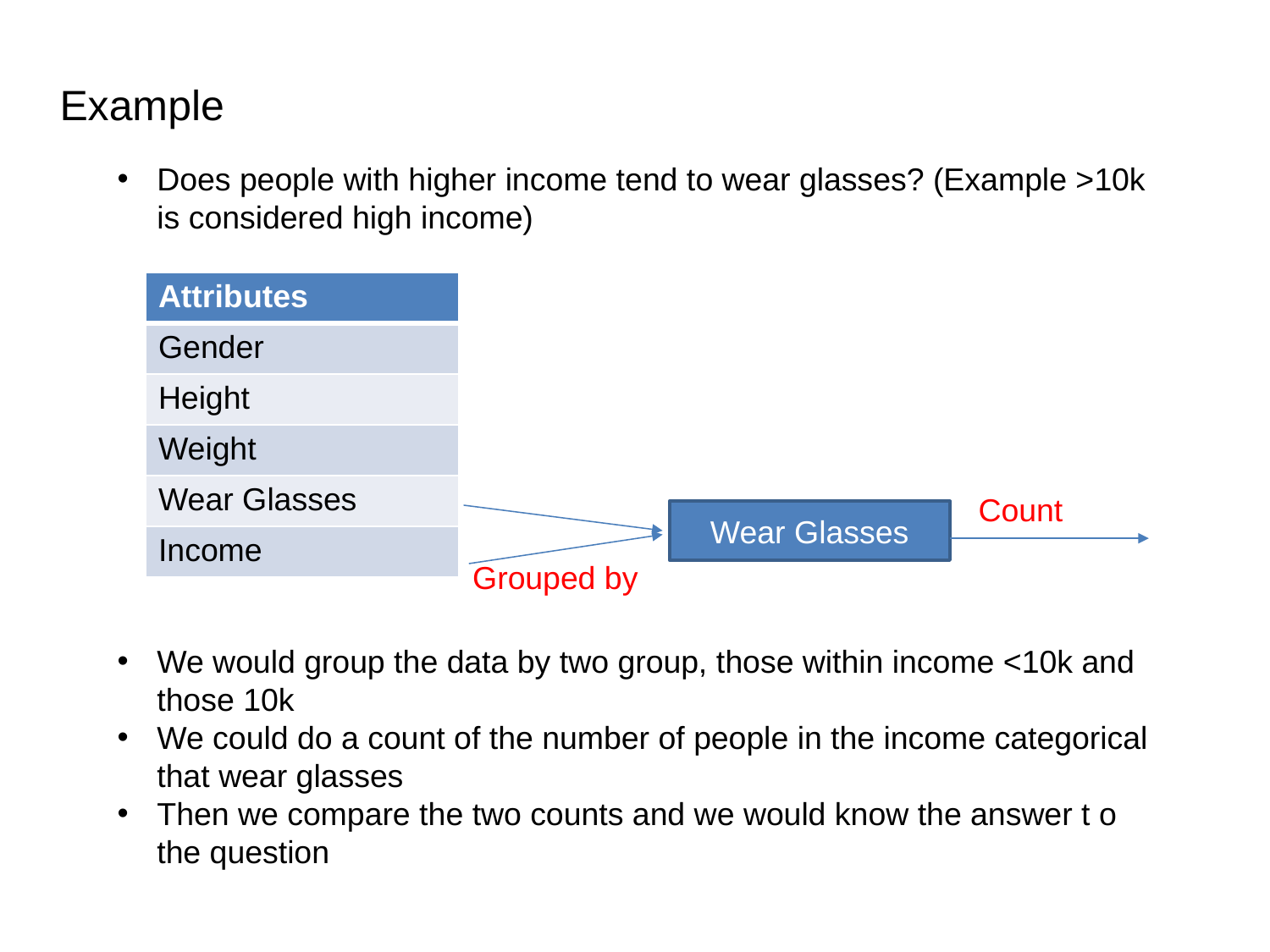

Example
Does people with higher income tend to wear glasses? (Example >10k is considered high income)
| Attributes |
| --- |
| Gender |
| Height |
| Weight |
| Wear Glasses |
| Income |
Count
Wear Glasses
Grouped by
We would group the data by two group, those within income <10k and those 10k
We could do a count of the number of people in the income categorical that wear glasses
Then we compare the two counts and we would know the answer t o the question